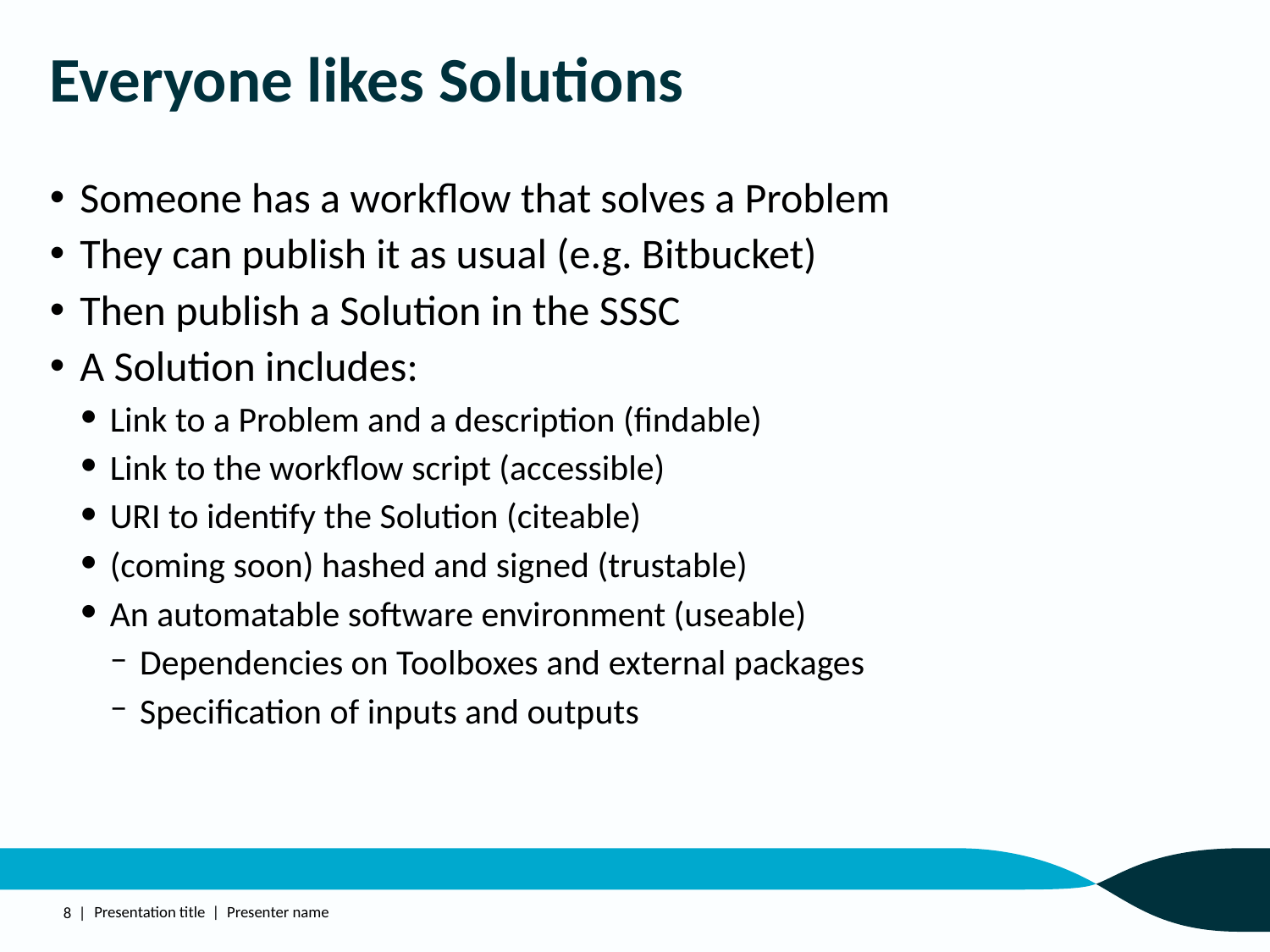

# Everyone likes Solutions
Someone has a workflow that solves a Problem
They can publish it as usual (e.g. Bitbucket)
Then publish a Solution in the SSSC
A Solution includes:
Link to a Problem and a description (findable)
Link to the workflow script (accessible)
URI to identify the Solution (citeable)
(coming soon) hashed and signed (trustable)
An automatable software environment (useable)
Dependencies on Toolboxes and external packages
Specification of inputs and outputs
8  |
Presentation title  |  Presenter name